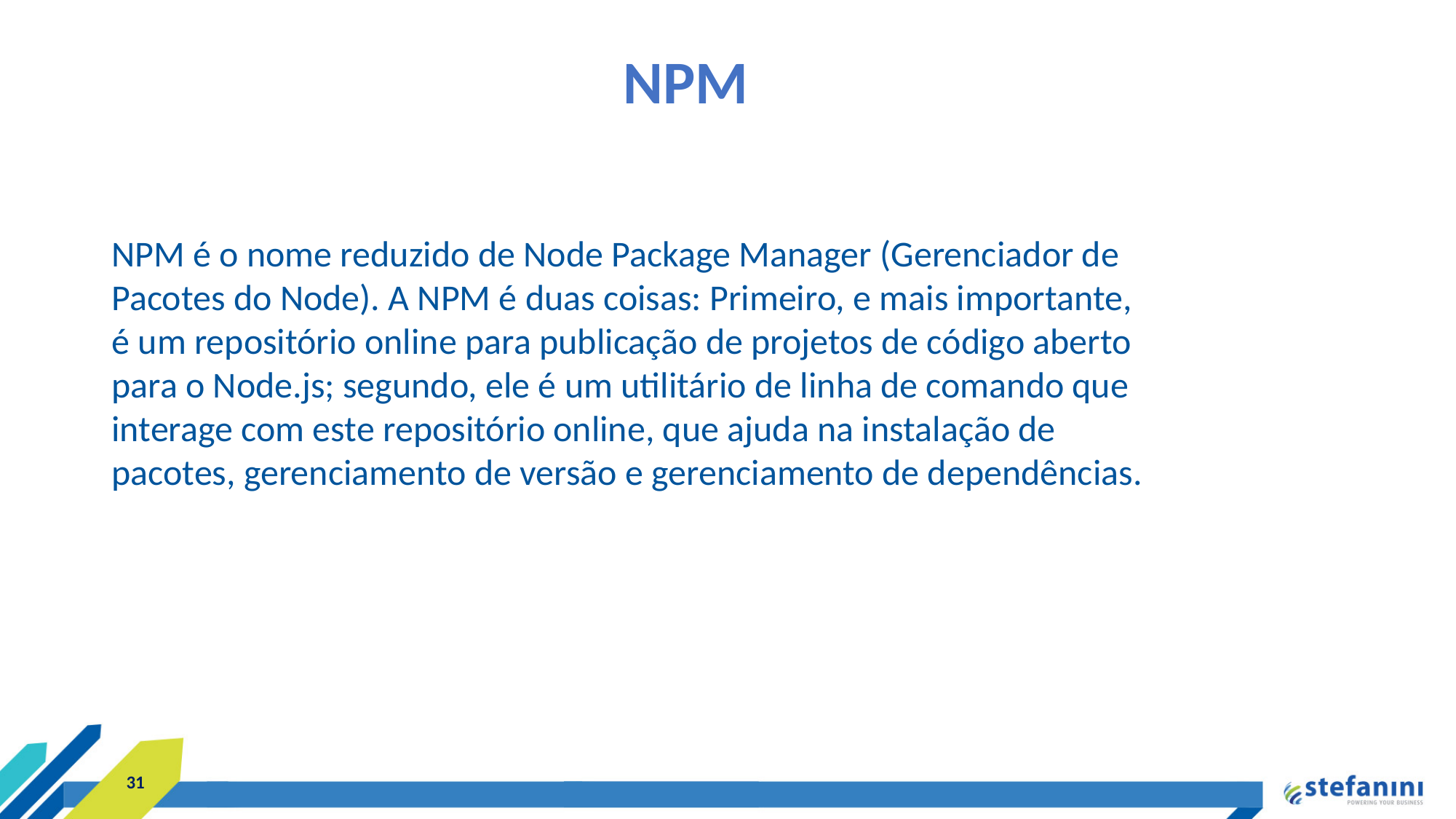

NPM
NPM é o nome reduzido de Node Package Manager (Gerenciador de Pacotes do Node). A NPM é duas coisas: Primeiro, e mais importante, é um repositório online para publicação de projetos de código aberto para o Node.js; segundo, ele é um utilitário de linha de comando que interage com este repositório online, que ajuda na instalação de pacotes, gerenciamento de versão e gerenciamento de dependências.
31